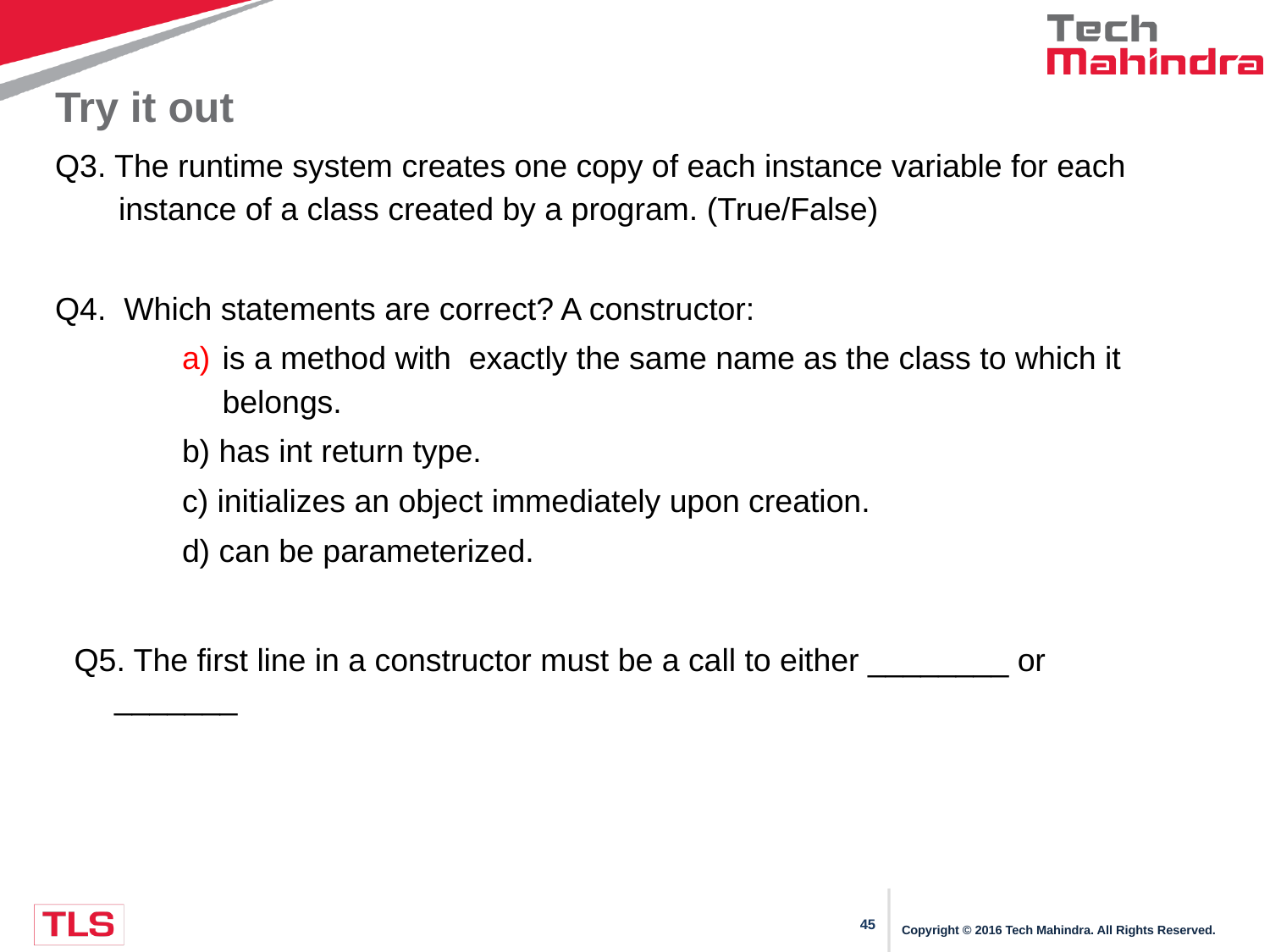

# Try it out
Q3. The runtime system creates one copy of each instance variable for each instance of a class created by a program. (True/False)

Q4.  Which statements are correct? A constructor:
is a method with  exactly the same name as the class to which it belongs.
	b) has int return type.
	c) initializes an object immediately upon creation.
	d) can be parameterized.
Q5. The first line in a constructor must be a call to either ________ or _______
Copyright © 2016 Tech Mahindra. All Rights Reserved.